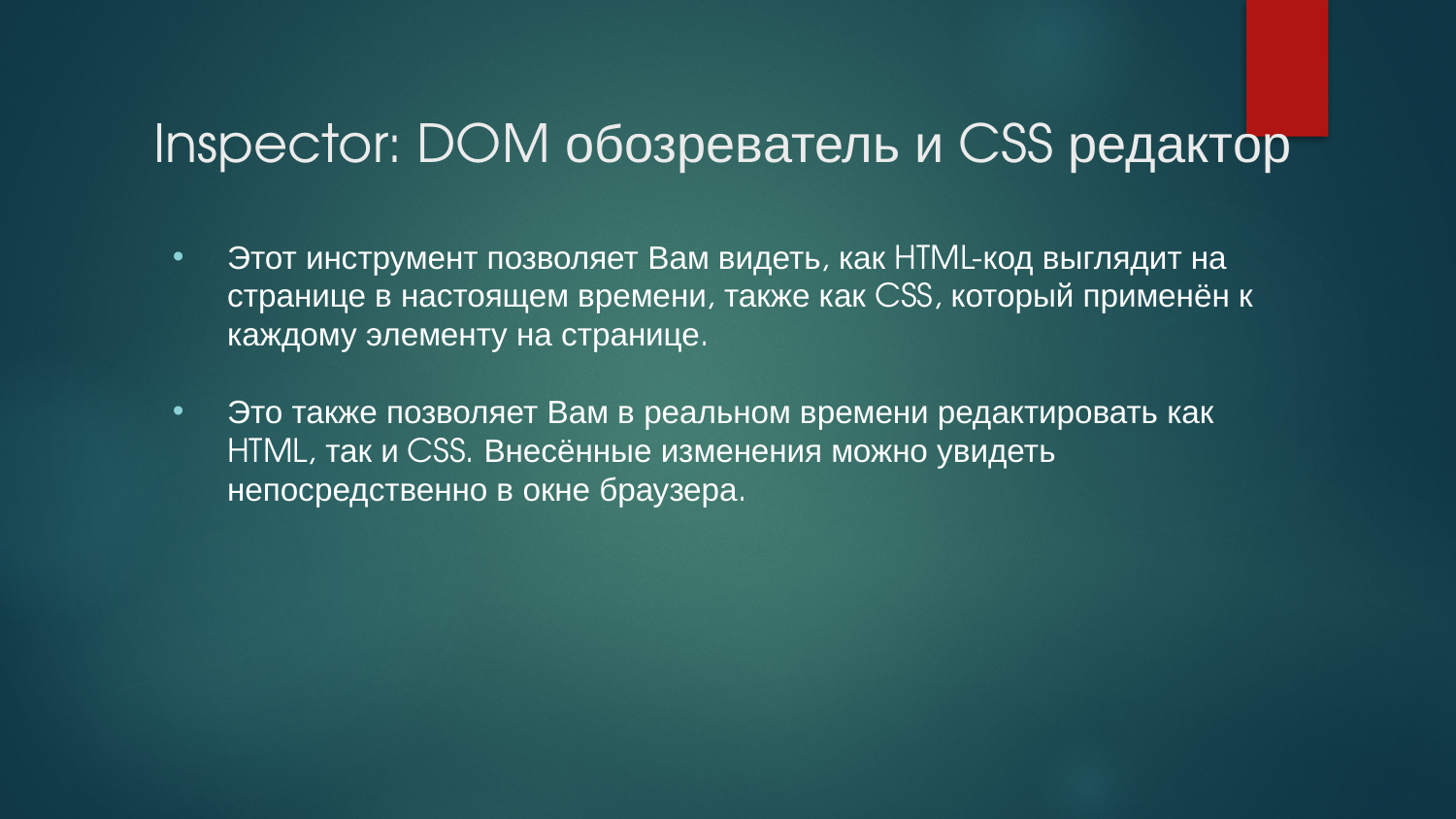

# Inspector: DOM обозреватель и CSS редактор
Этот инструмент позволяет Вам видеть, как HTML-код выглядит на странице в настоящем времени, также как CSS, который применён к каждому элементу на странице.

Это также позволяет Вам в реальном времени редактировать как HTML, так и CSS. Внесённые изменения можно увидеть непосредственно в окне браузера.